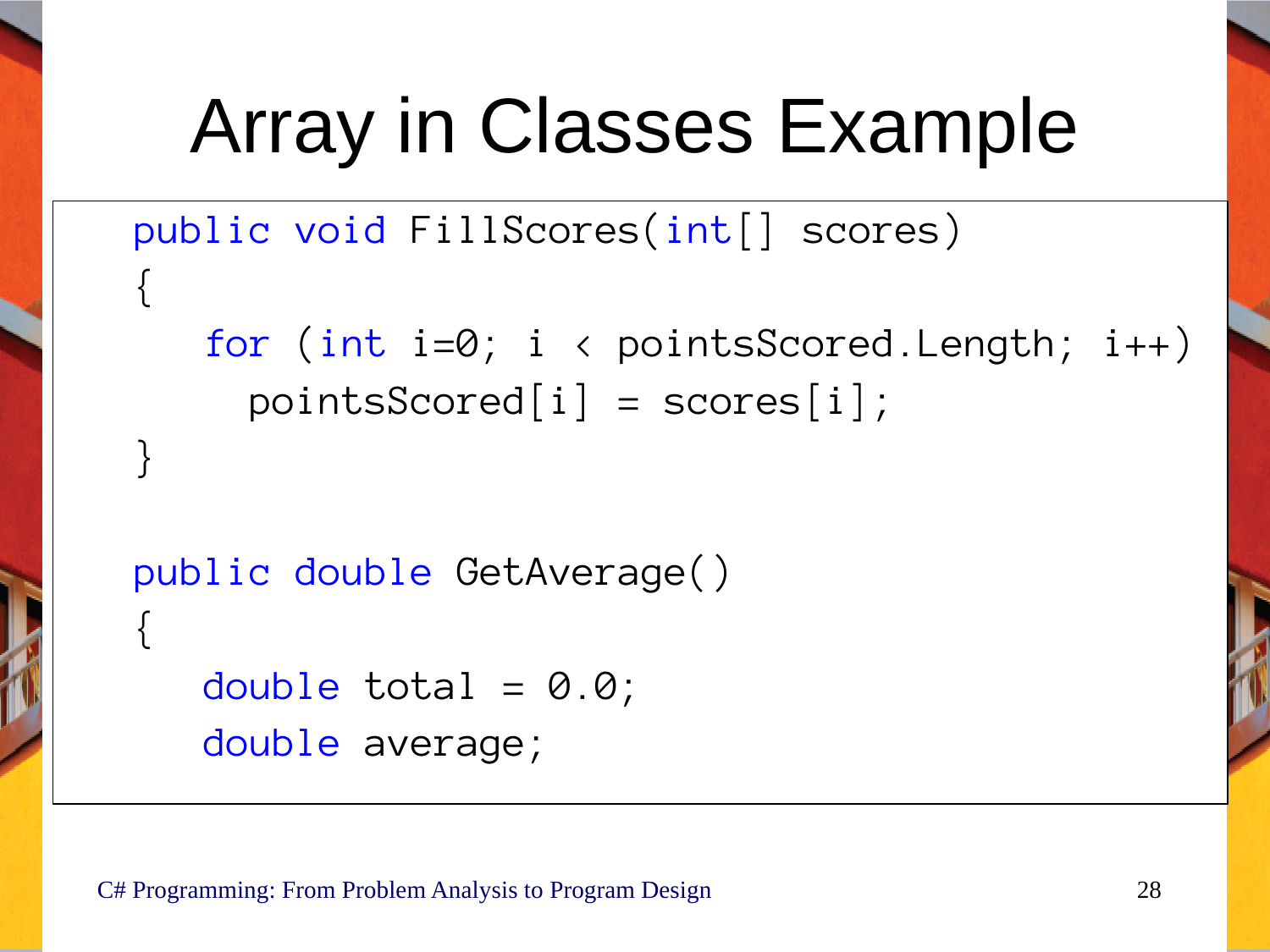

# Array in Classes Example
   public void FillScores(int[] scores)
   {
      for (int i=0; i < pointsScored.Length; i++)
        pointsScored[i] = scores[i];
   }

   public double GetAverage()
   {
      double total = 0.0;
      double average;
C# Programming: From Problem Analysis to Program Design

28